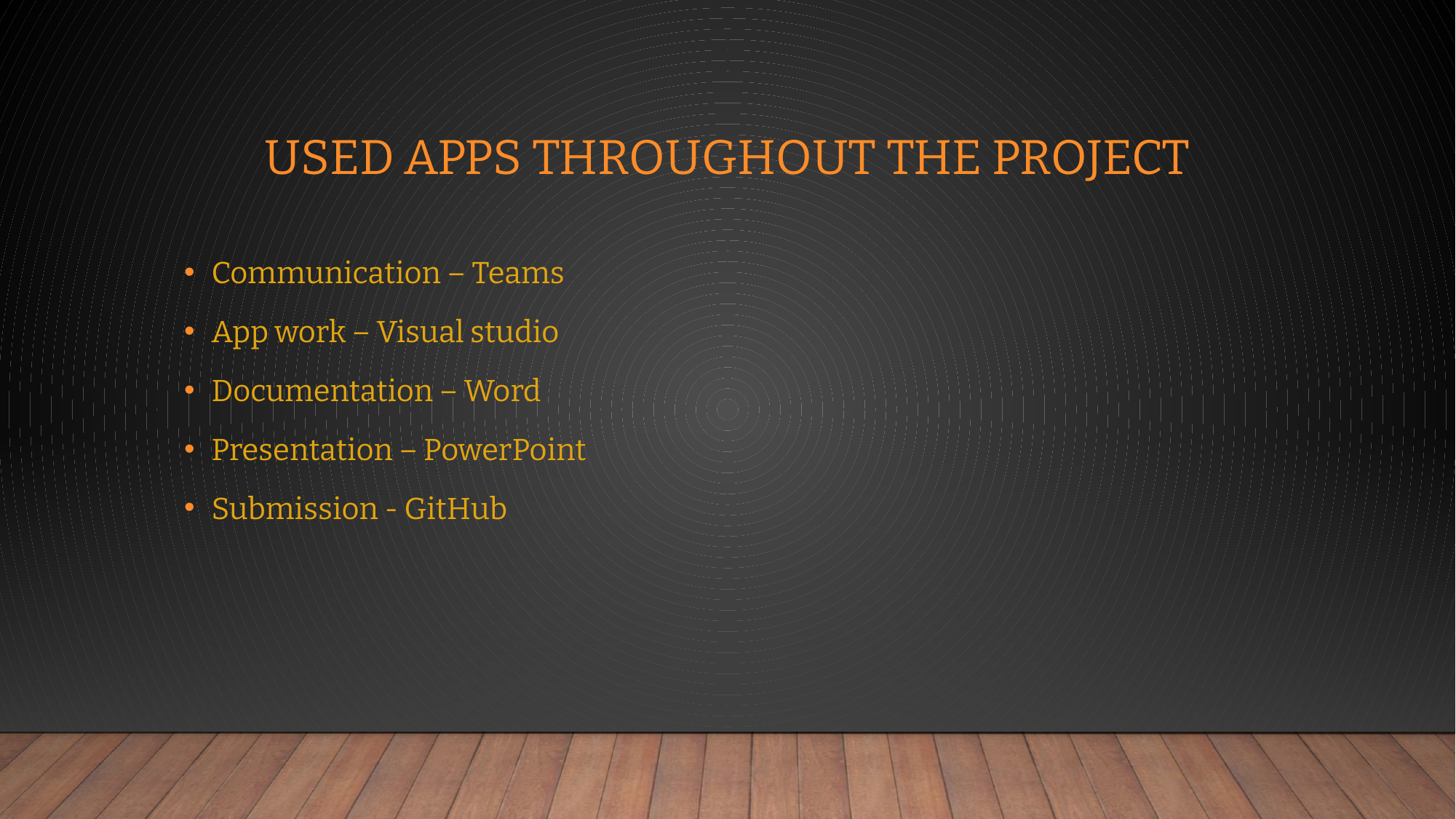

# Used apps throughout the project
Communication – Teams
App work – Visual studio
Documentation – Word
Presentation – PowerPoint
Submission - GitHub